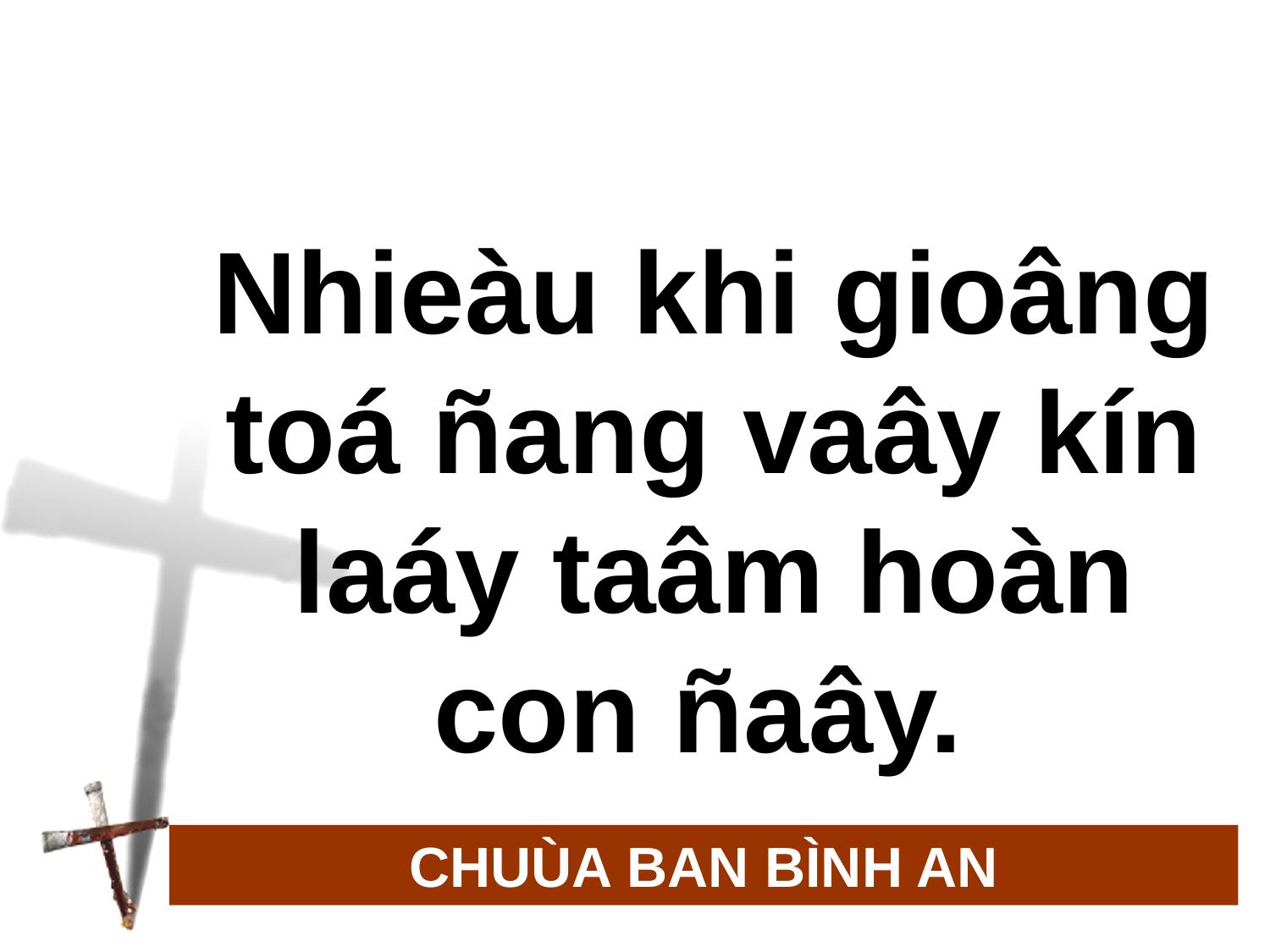

Nhieàu khi gioâng toá ñang vaây kín laáy taâm hoàn con ñaây.
CHUÙA BAN BÌNH AN